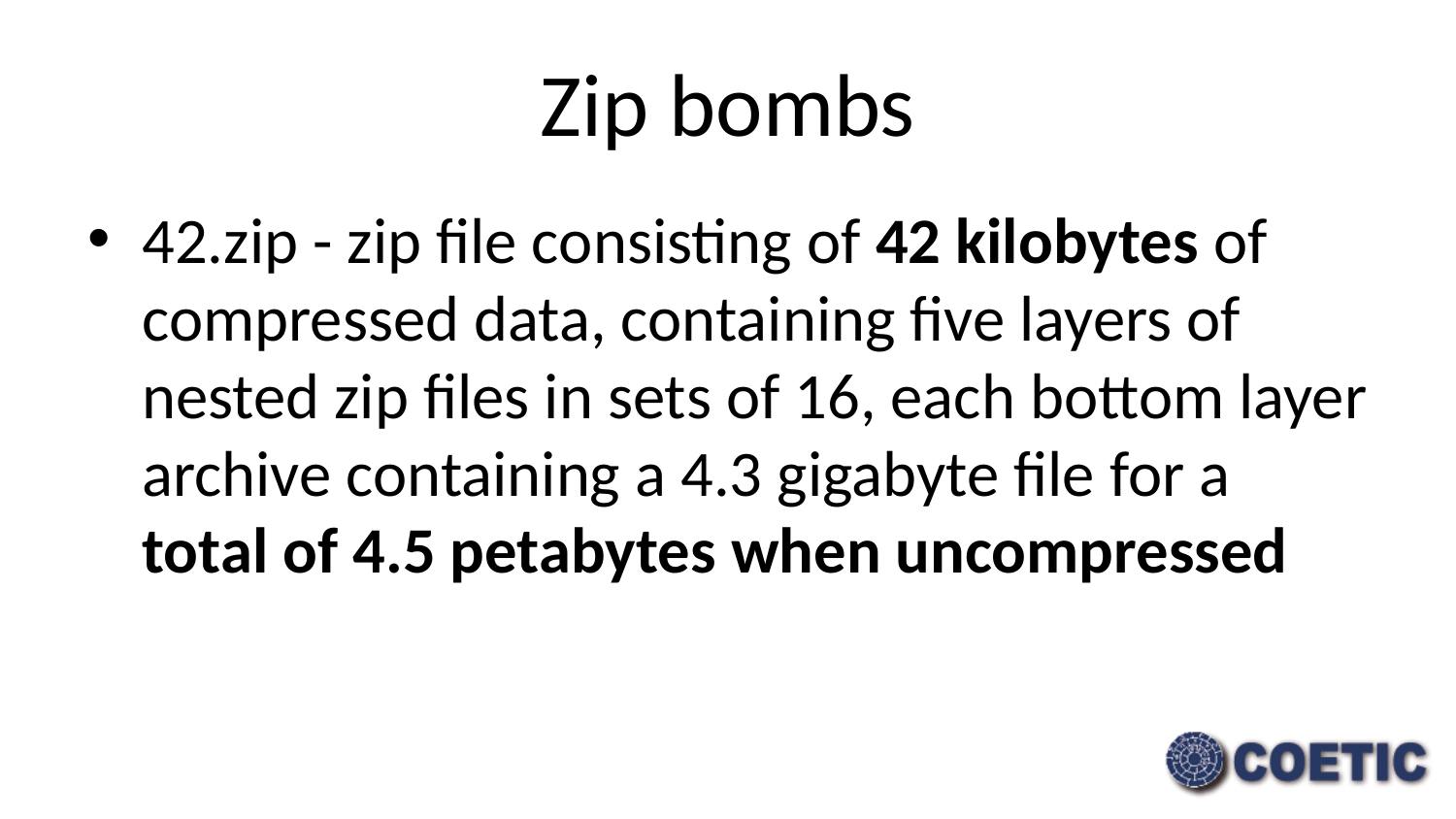

# Zip bombs
42.zip - zip file consisting of 42 kilobytes of compressed data, containing five layers of nested zip files in sets of 16, each bottom layer archive containing a 4.3 gigabyte file for a total of 4.5 petabytes when uncompressed